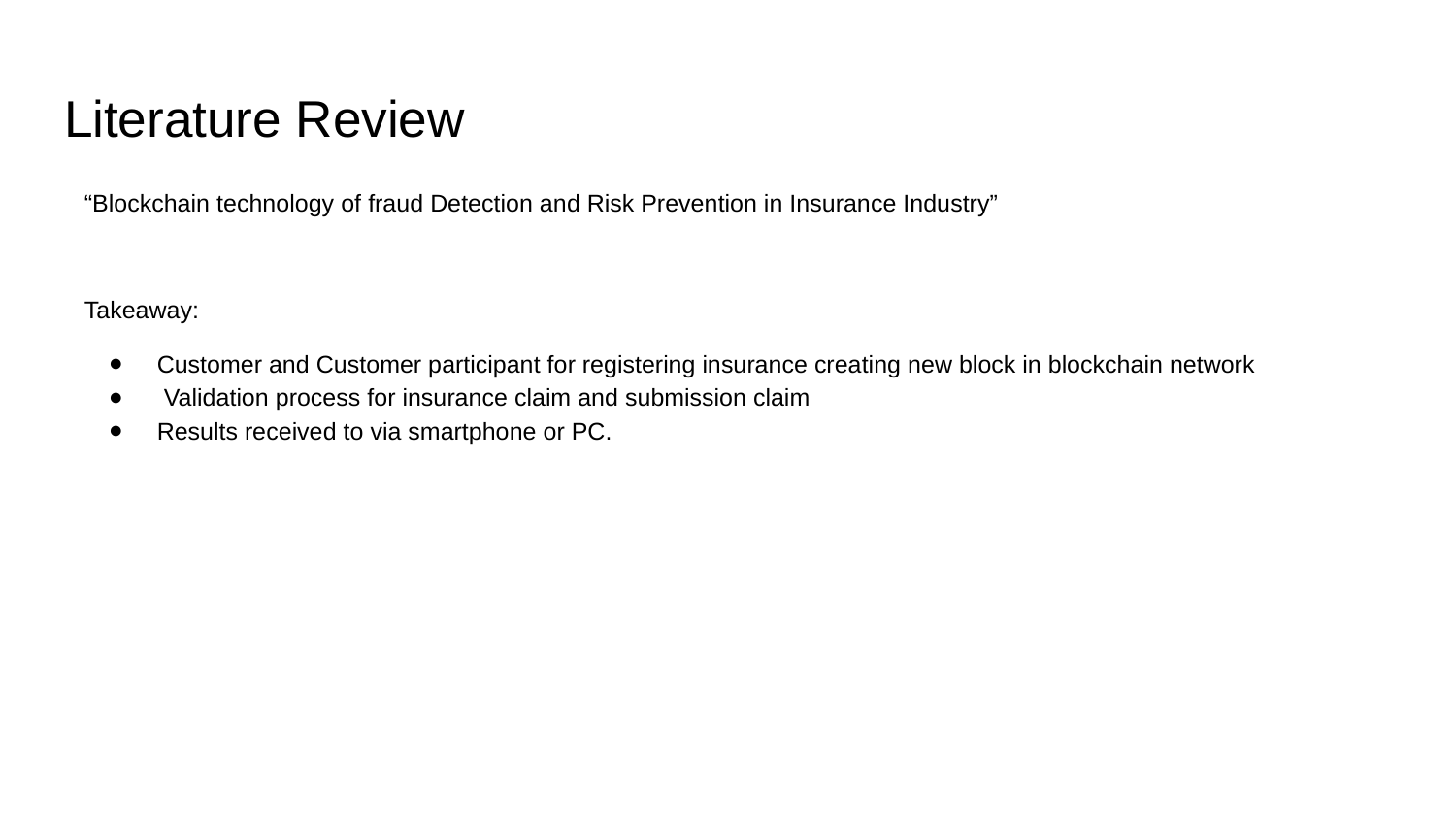

# Literature Review
“Blockchain technology of fraud Detection and Risk Prevention in Insurance Industry”

Takeaway:
Customer and Customer participant for registering insurance creating new block in blockchain network
 Validation process for insurance claim and submission claim
Results received to via smartphone or PC.